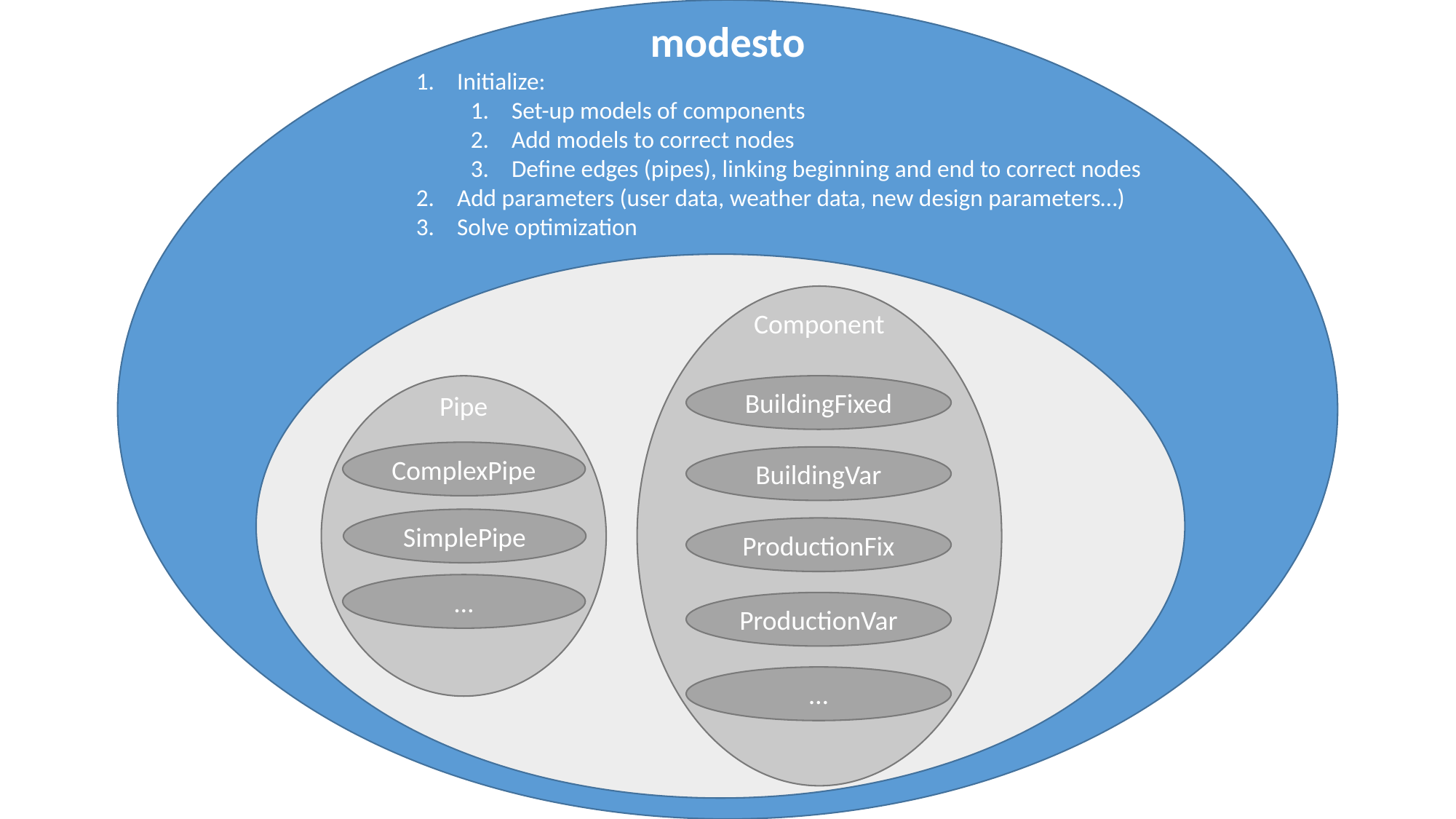

modesto
Initialize:
Set-up models of components
Add models to correct nodes
Define edges (pipes), linking beginning and end to correct nodes
Add parameters (user data, weather data, new design parameters…)
Solve optimization

Component

Pipe

BuildingFixed
ComplexPipe
BuildingVar
SimplePipe
ProductionFix
…
ProductionVar
…